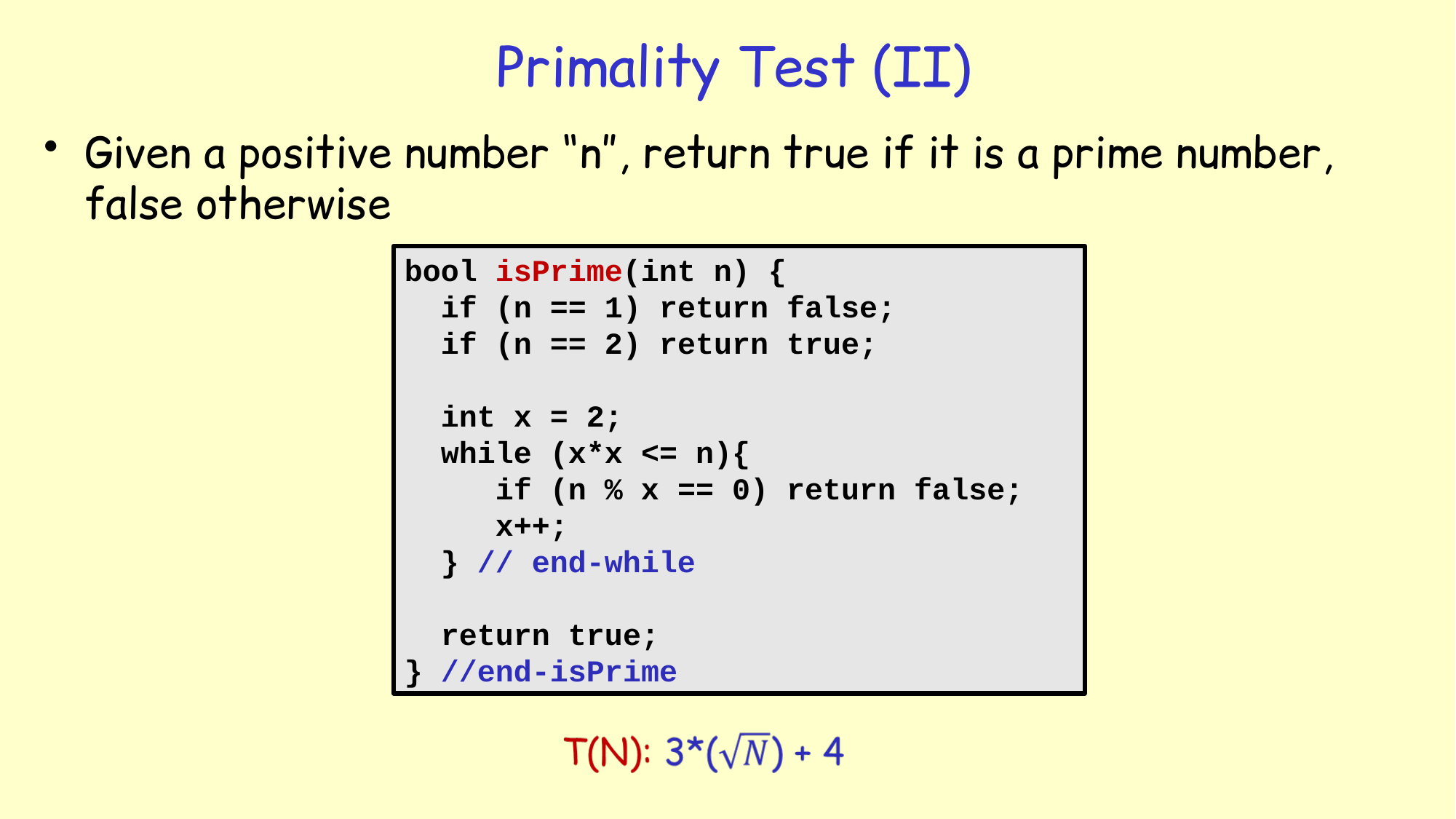

# Primality Test (II)
Given a positive number “n”, return true if it is a prime number, false otherwise
bool isPrime(int n) {
  if (n == 1) return false;
  if (n == 2) return true;

  int x = 2;
  while (x*x <= n){
     if (n % x == 0) return false;
     x++;
  } // end-while

  return true;
} //end-isPrime